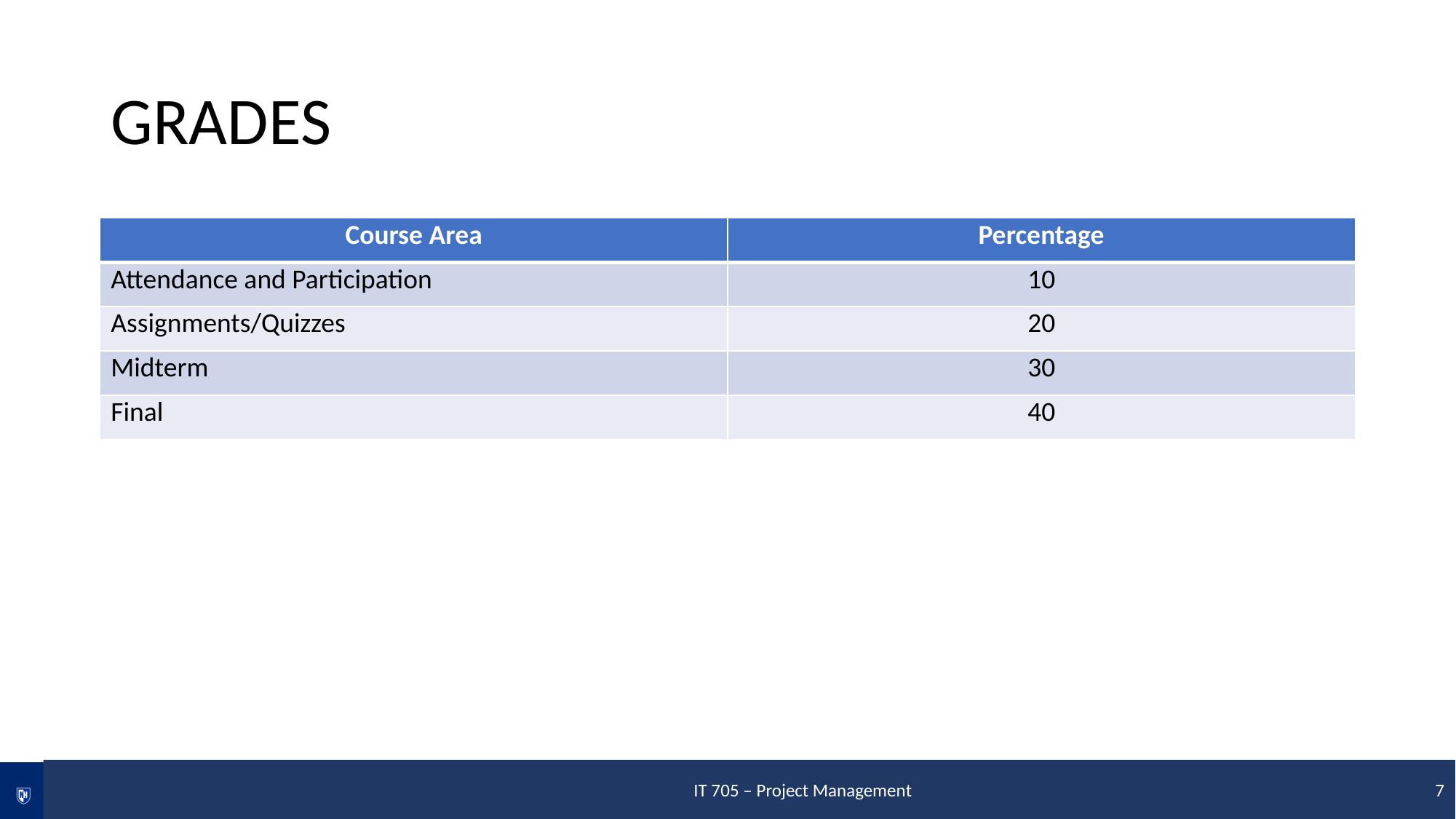

# GRADES
| Course Area | Percentage |
| --- | --- |
| Attendance and Participation | 10 |
| Assignments/Quizzes | 20 |
| Midterm | 30 |
| Final | 40 |
 IT 705 – Project Management                                                                                                                             7